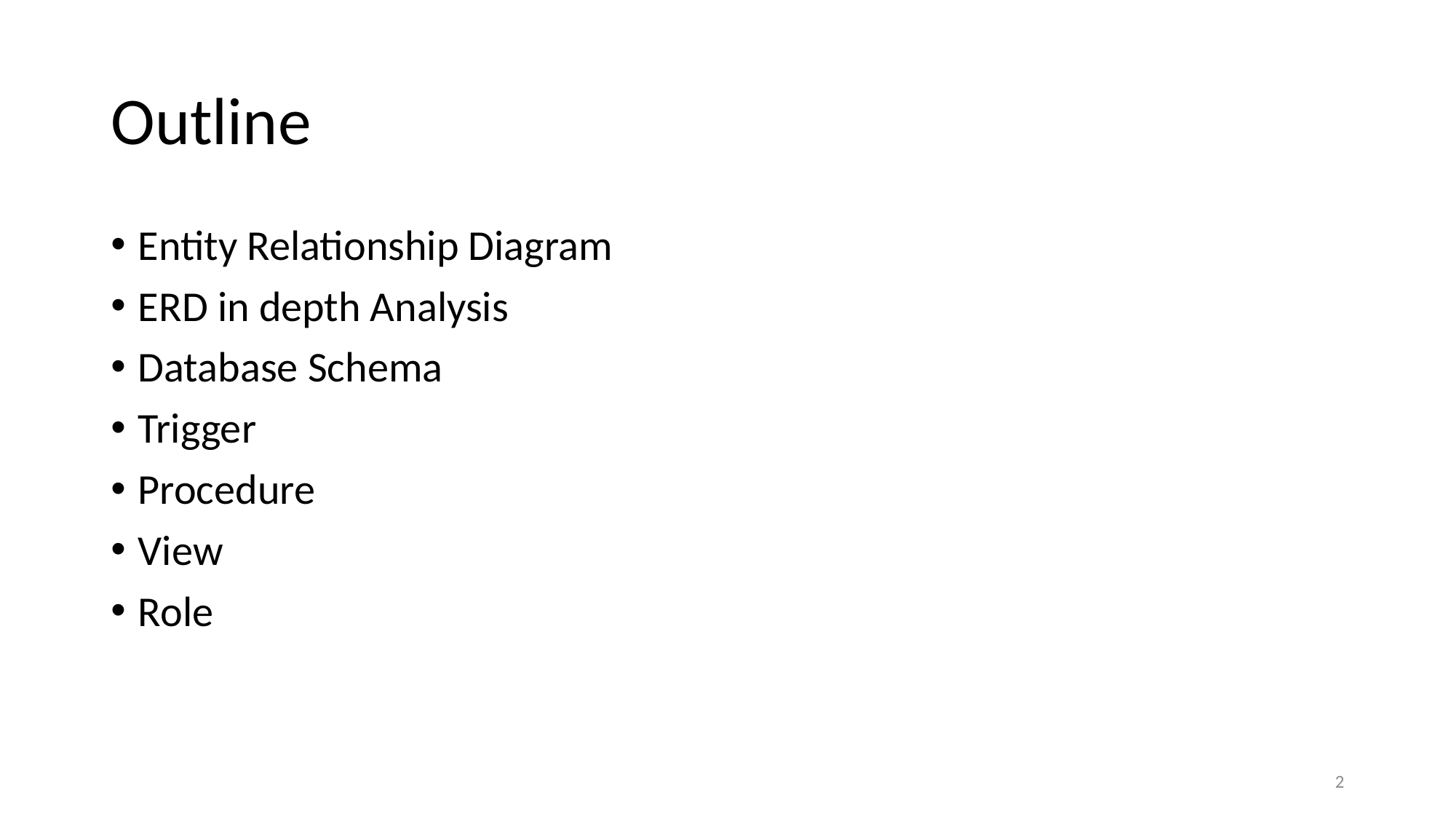

# Outline
Entity Relationship Diagram
ERD in depth Analysis
Database Schema
Trigger
Procedure
View
Role

2